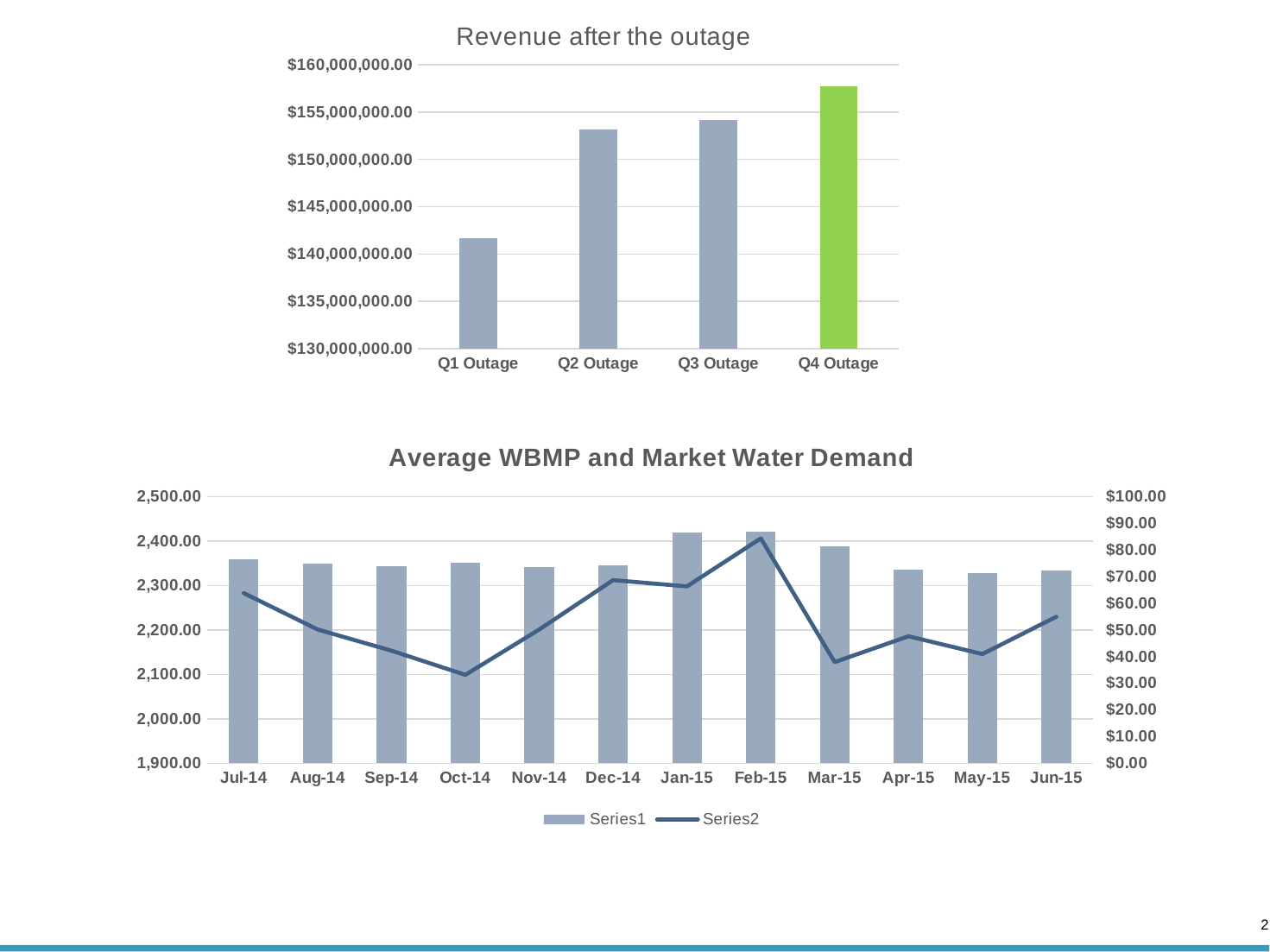

### Chart: Revenue after the outage

| Category |  |
|---|---|
| Q1 Outage | 141675660.038 |
| Q2 Outage | 153195448.357 |
| Q3 Outage | 154187083.64099997 |
| Q4 Outage | 157707855.471 |

### Chart:  Average WBMP and Market Water Demand

| Category |  |  |
|---|---|---|